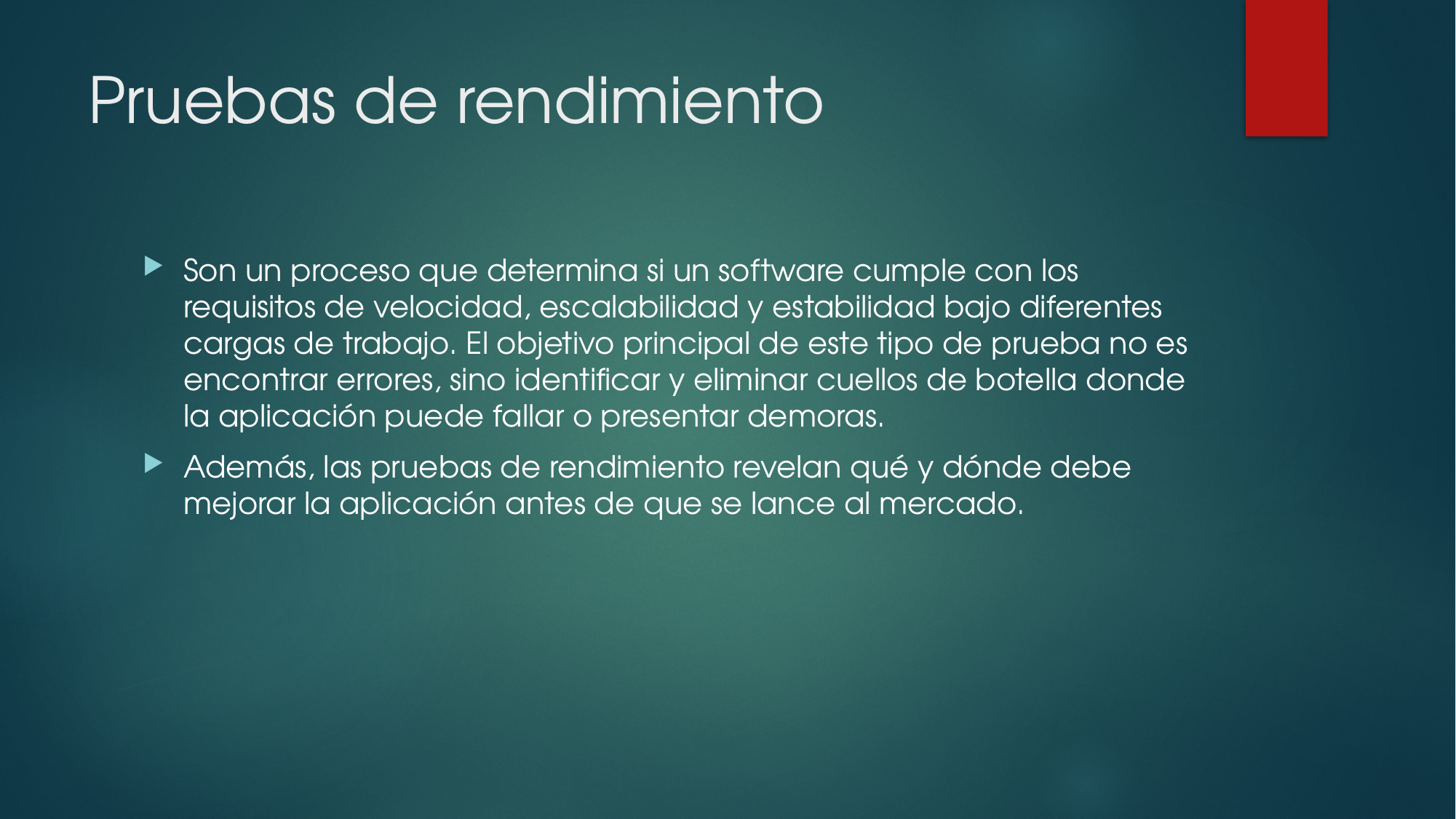

# Pruebas de rendimiento
Son un proceso que determina si un software cumple con los requisitos de velocidad, escalabilidad y estabilidad bajo diferentes cargas de trabajo. El objetivo principal de este tipo de prueba no es encontrar errores, sino identificar y eliminar cuellos de botella donde la aplicación puede fallar o presentar demoras.
Además, las pruebas de rendimiento revelan qué y dónde debe mejorar la aplicación antes de que se lance al mercado.